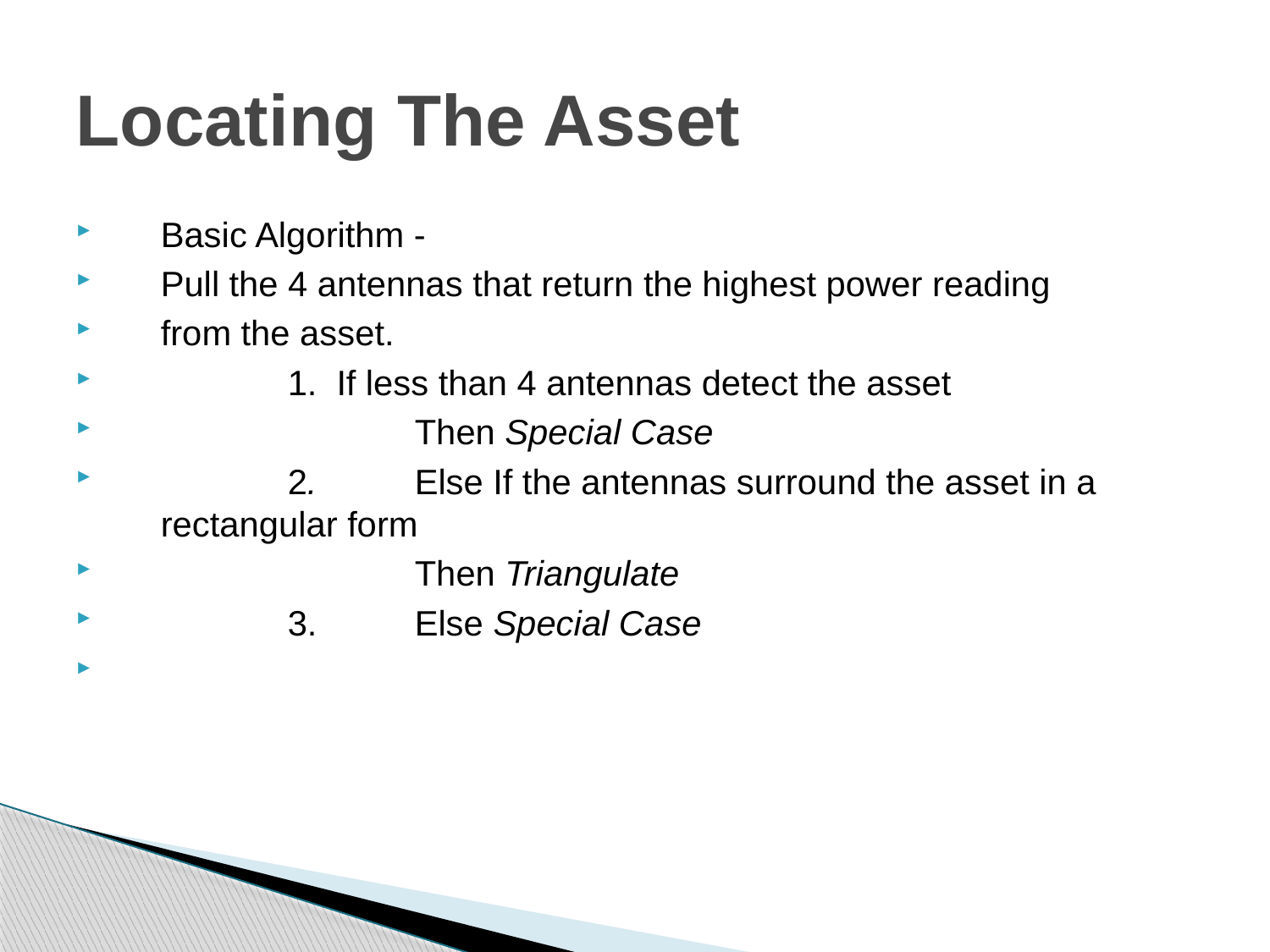

# Locating The Asset
Basic Algorithm -
Pull the 4 antennas that return the highest power reading
from the asset.
	1.  If less than 4 antennas detect the asset
		Then Special Case
	2.	Else If the antennas surround the asset in a 	rectangular form
		Then Triangulate
	3.	Else Special Case